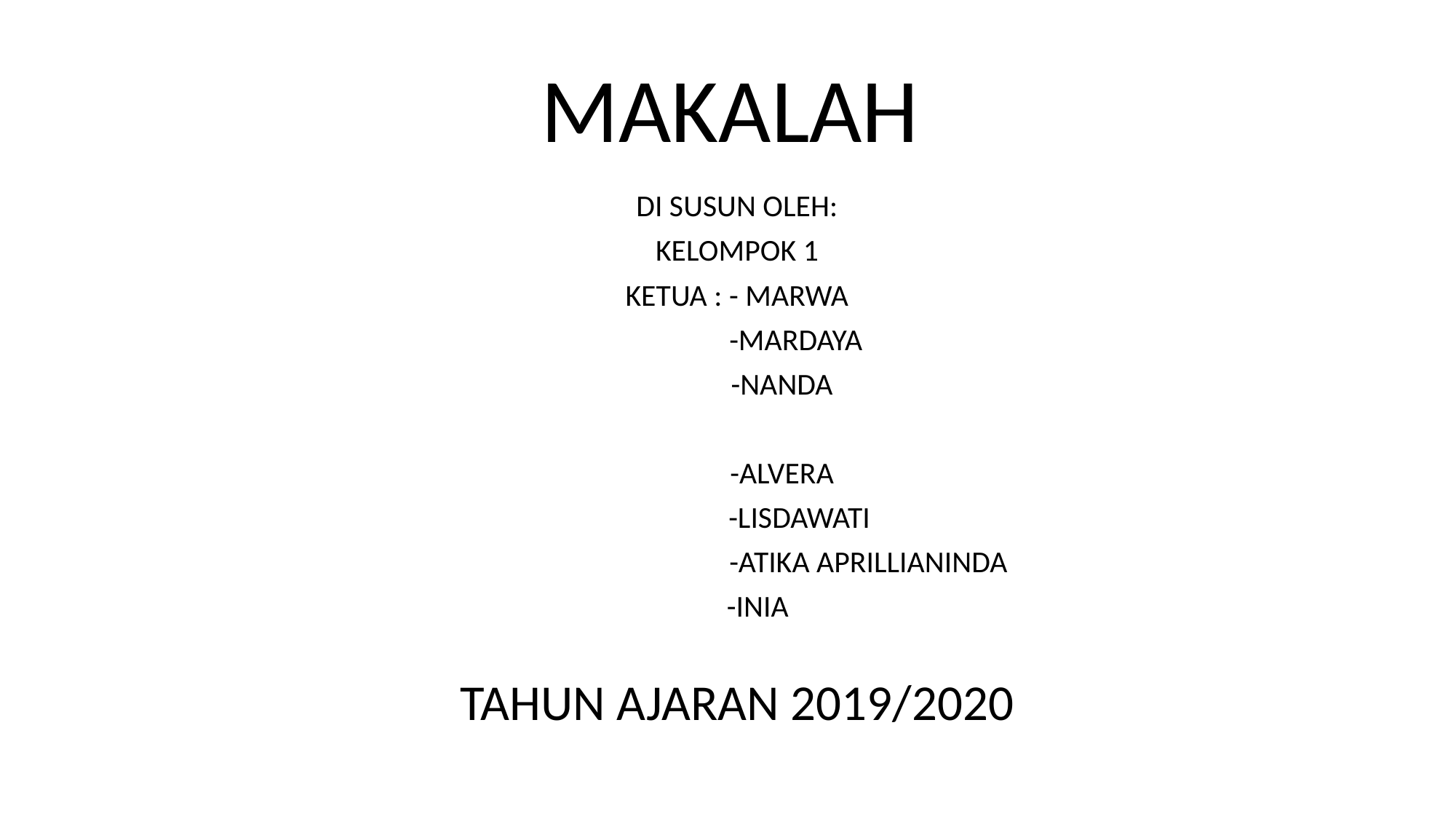

# MAKALAH
DI SUSUN OLEH:
KELOMPOK 1
KETUA : - MARWA
                 -MARDAYA
             -NANDA

             -ALVERA
                  -LISDAWATI
                                      -ATIKA APRILLIANINDA
      -INIA

TAHUN AJARAN 2019/2020